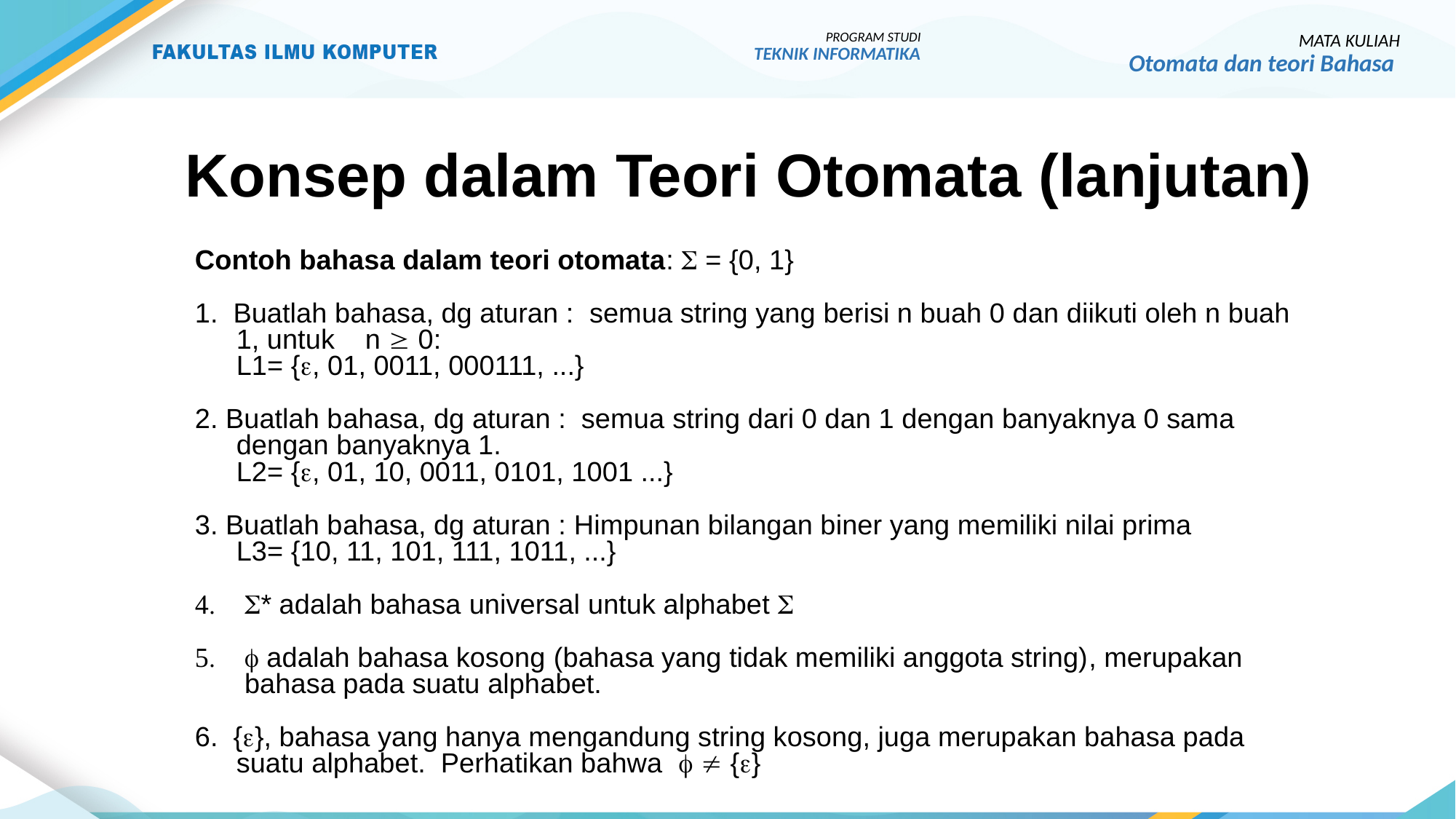

PROGRAM STUDI
TEKNIK INFORMATIKA
MATA KULIAH
Otomata dan teori Bahasa
# Konsep dalam Teori Otomata (lanjutan)
Contoh bahasa dalam teori otomata: Σ = {0, 1}

1.  Buatlah bahasa, dg aturan :  semua string yang berisi n buah 0 dan diikuti oleh n buah 1, untuk    n ≥ 0:
		L1= {ε, 01, 0011, 000111, ...}

2. Buatlah bahasa, dg aturan :  semua string dari 0 dan 1 dengan banyaknya 0 sama dengan banyaknya 1.
		L2= {ε, 01, 10, 0011, 0101, 1001 ...}

3. Buatlah bahasa, dg aturan : Himpunan bilangan biner yang memiliki nilai prima
		L3= {10, 11, 101, 111, 1011, ...}

Σ* adalah bahasa universal untuk alphabet Σ

φ adalah bahasa kosong (bahasa yang tidak memiliki anggota string), merupakan bahasa pada suatu alphabet.

6.  {ε}, bahasa yang hanya mengandung string kosong, juga merupakan bahasa pada suatu alphabet.  Perhatikan bahwa  φ ≠ {ε}